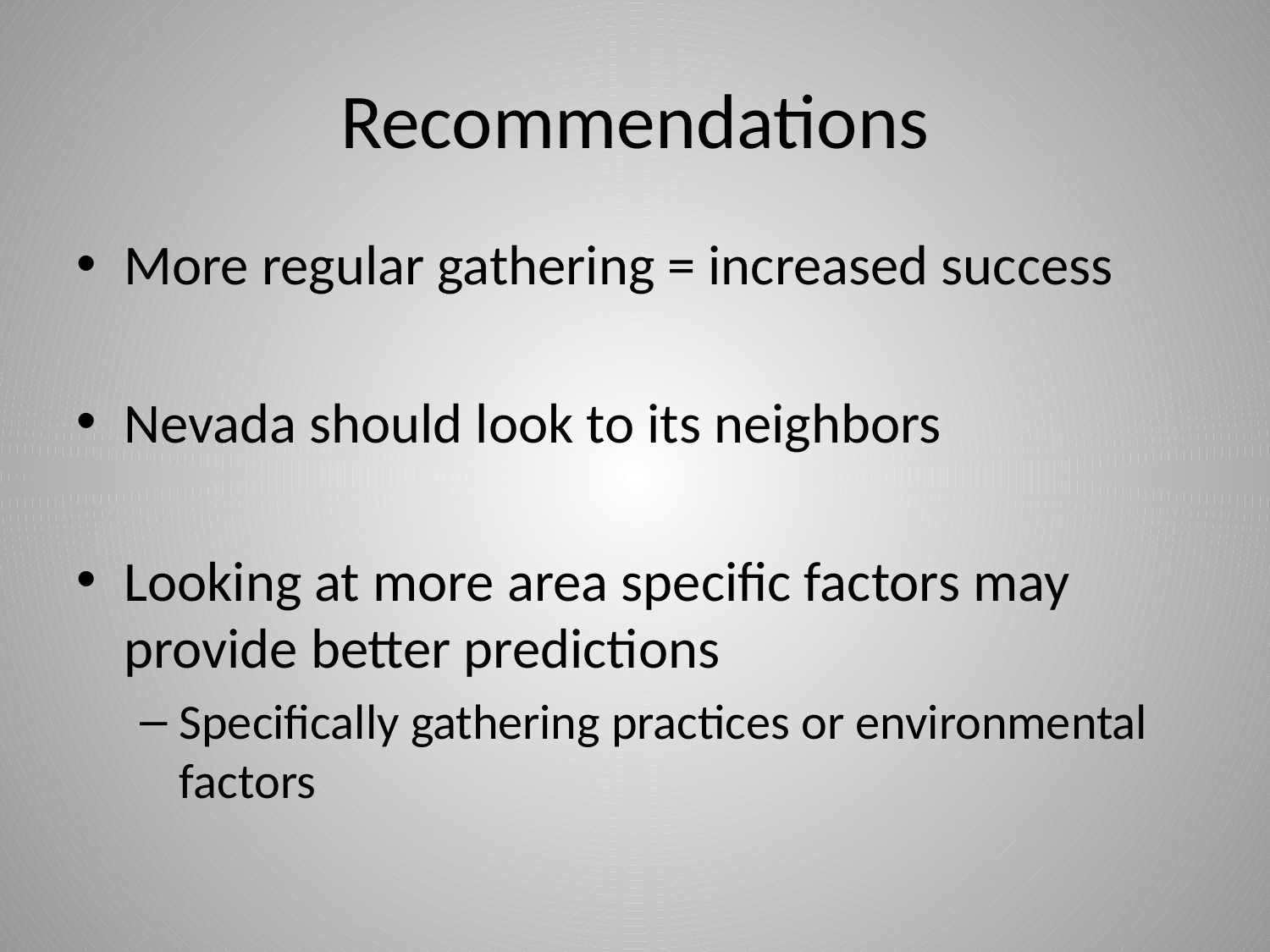

# Recommendations
More regular gathering = increased success

Nevada should look to its neighbors

Looking at more area specific factors may provide better predictions
Specifically gathering practices or environmental factors